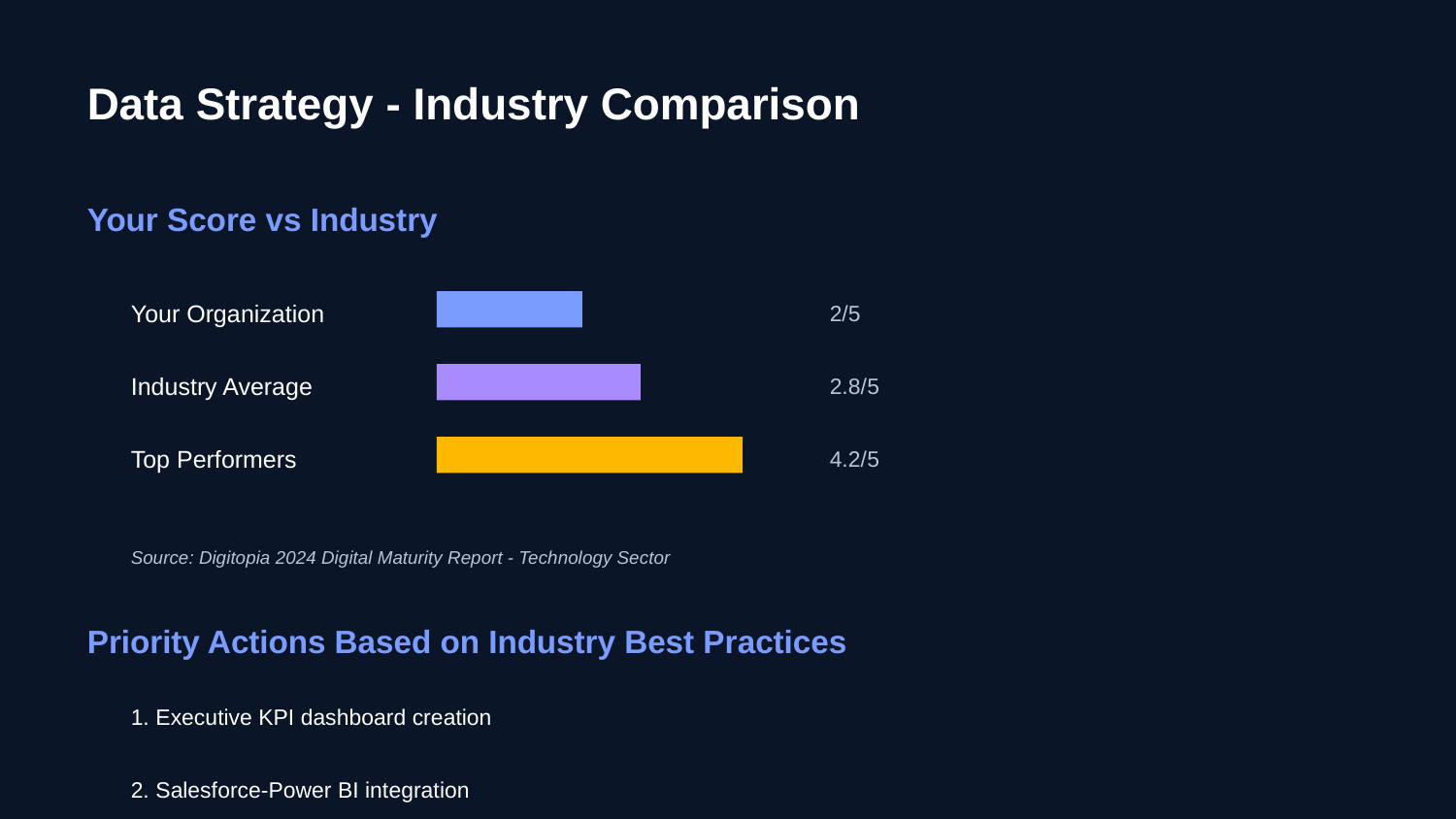

Data Strategy - Industry Comparison
Your Score vs Industry
Your Organization

2/5
Industry Average

2.8/5
Top Performers

4.2/5
Source: Digitopia 2024 Digital Maturity Report - Technology Sector
Priority Actions Based on Industry Best Practices
1. Executive KPI dashboard creation
2. Salesforce-Power BI integration
3. Data governance framework